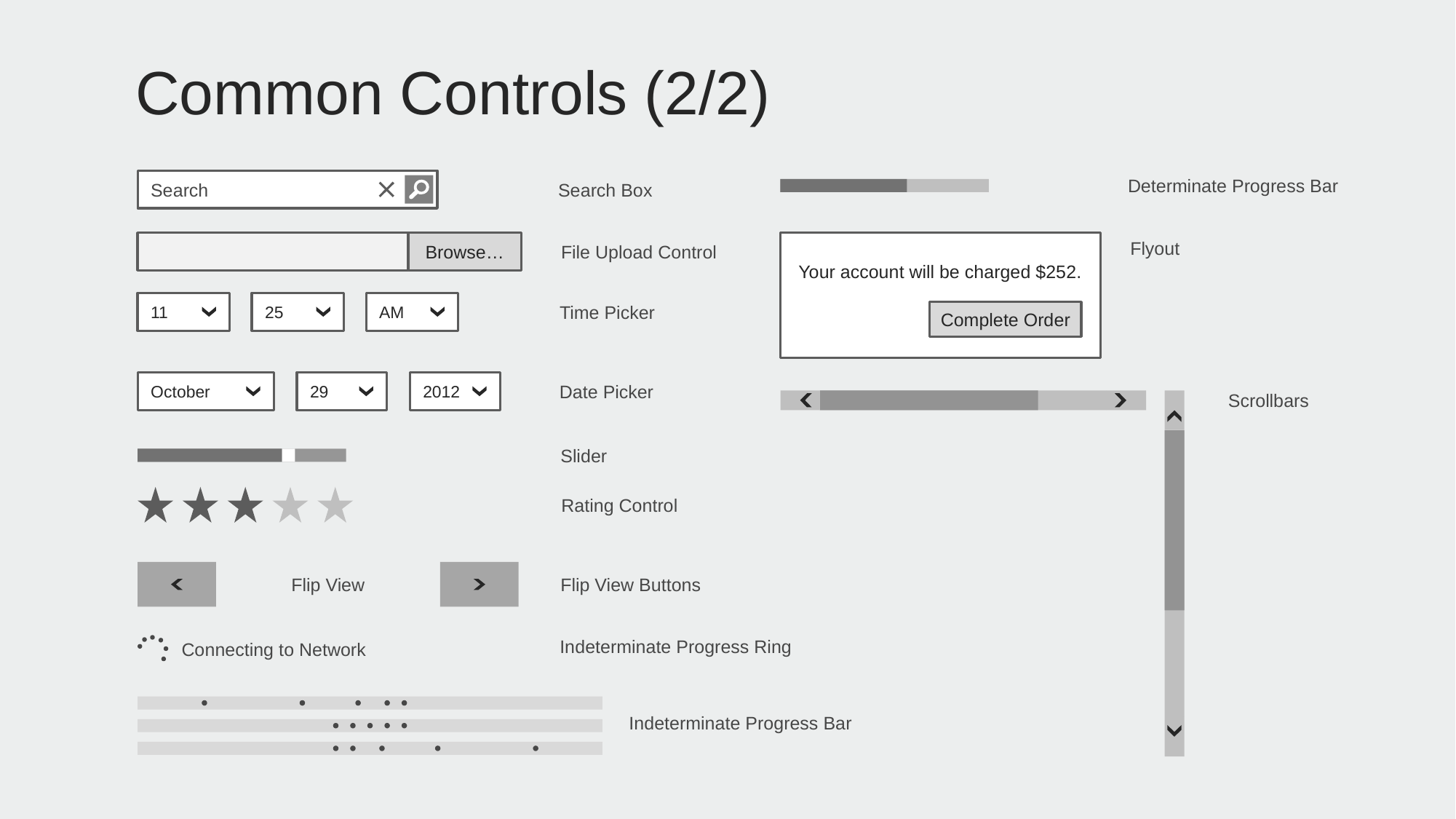

# Common Controls (2/2)
Search

Determinate Progress Bar
Search Box

Browse…
Your account will be charged $252.
Complete Order
Flyout
File Upload Control
11

25

AM

Time Picker
October

29

2012

Date Picker
Scrollbars

Slider

Rating Control

Flip View

Flip View Buttons
Indeterminate Progress Ring
Connecting to Network

Indeterminate Progress Bar